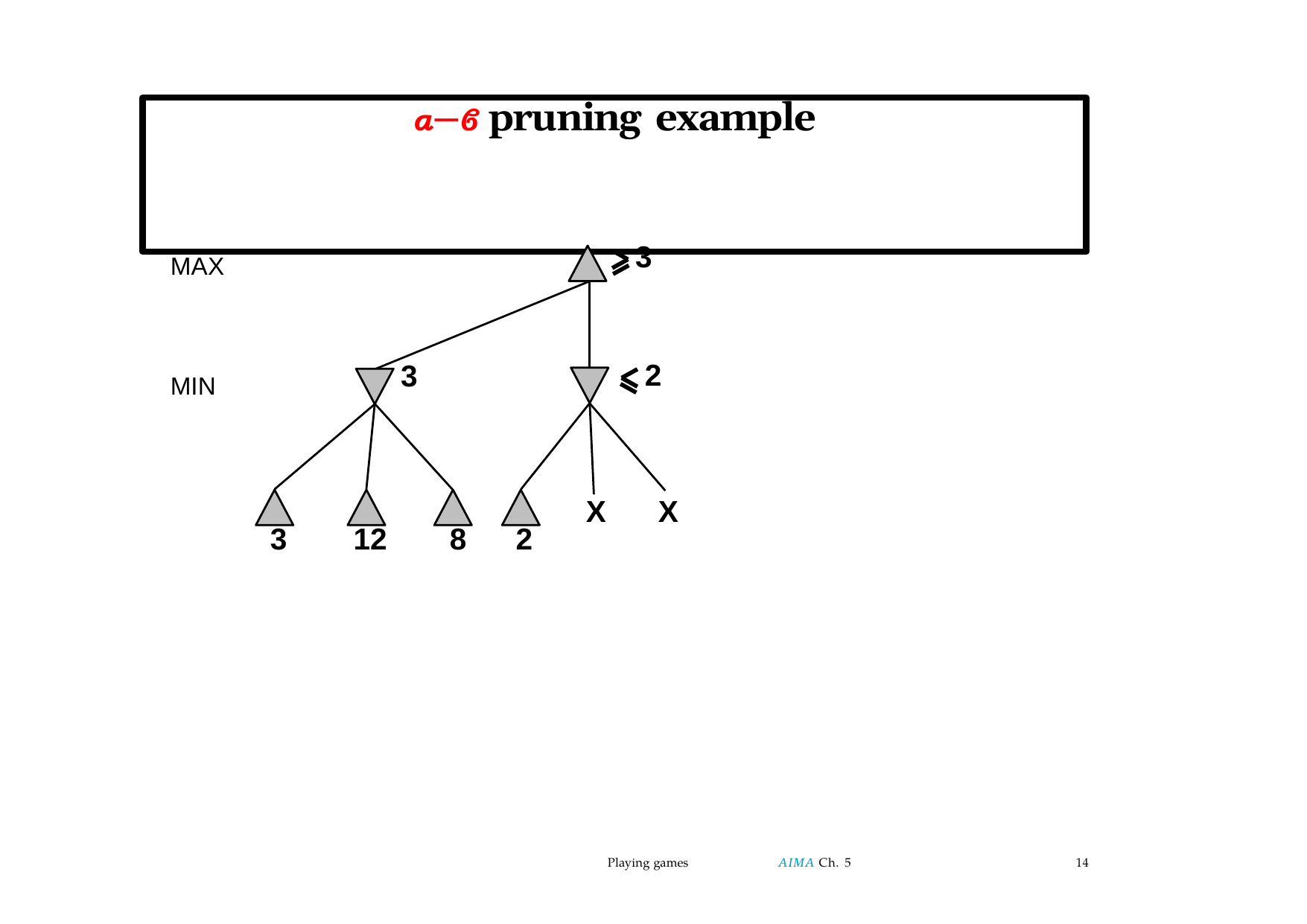

# α–β	pruning example
3

MAX

2
3
MIN
X	X
3
12	8	2
Playing games
AIMA Ch. 5
14